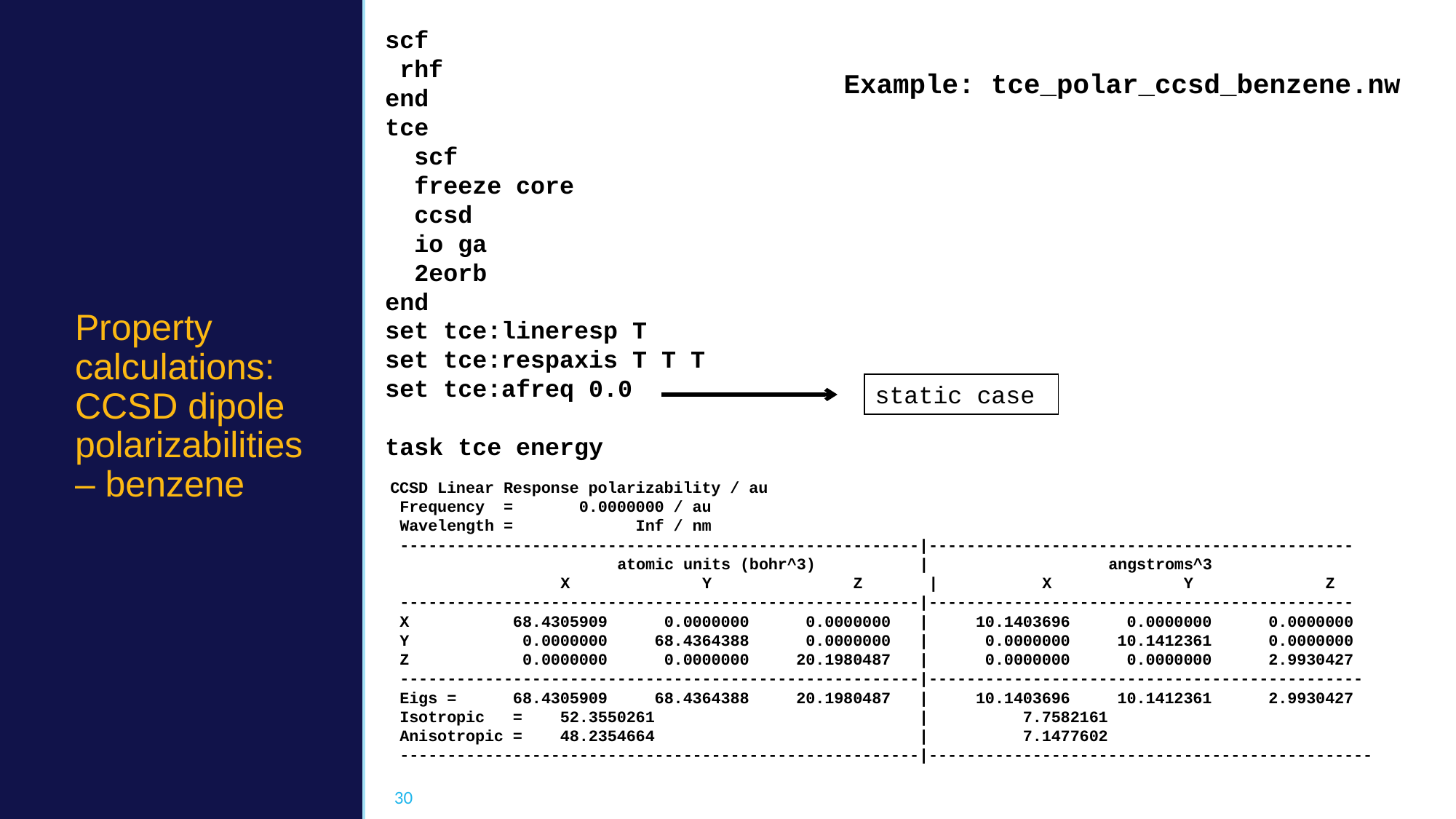

scf
 rhf
end
tce
  scf
  freeze core
  ccsd
  io ga
  2eorb
end
set tce:lineresp T
set tce:respaxis T T T
set tce:afreq 0.0

task tce energy
Example: tce_polar_ccsd_benzene.nw
# Property calculations:  CCSD dipole polarizabilities – benzene
static case
CCSD Linear Response polarizability / au
 Frequency  =       0.0000000 / au
 Wavelength =             Inf / nm
 -------------------------------------------------------|---------------------------------------------
                        atomic units (bohr^3)           |                   angstroms^3
                  X              Y               Z       |           X              Y              Z
 -------------------------------------------------------|---------------------------------------------
 X           68.4305909      0.0000000      0.0000000   |     10.1403696      0.0000000      0.0000000
 Y            0.0000000     68.4364388      0.0000000   |      0.0000000     10.1412361      0.0000000
 Z            0.0000000      0.0000000     20.1980487   |      0.0000000      0.0000000      2.9930427
 -------------------------------------------------------|----------------------------------------------
 Eigs =      68.4305909     68.4364388     20.1980487   |     10.1403696     10.1412361      2.9930427
 Isotropic   =    52.3550261                            |          7.7582161
 Anisotropic =    48.2354664                            |          7.1477602
 -------------------------------------------------------|-----------------------------------------------
30